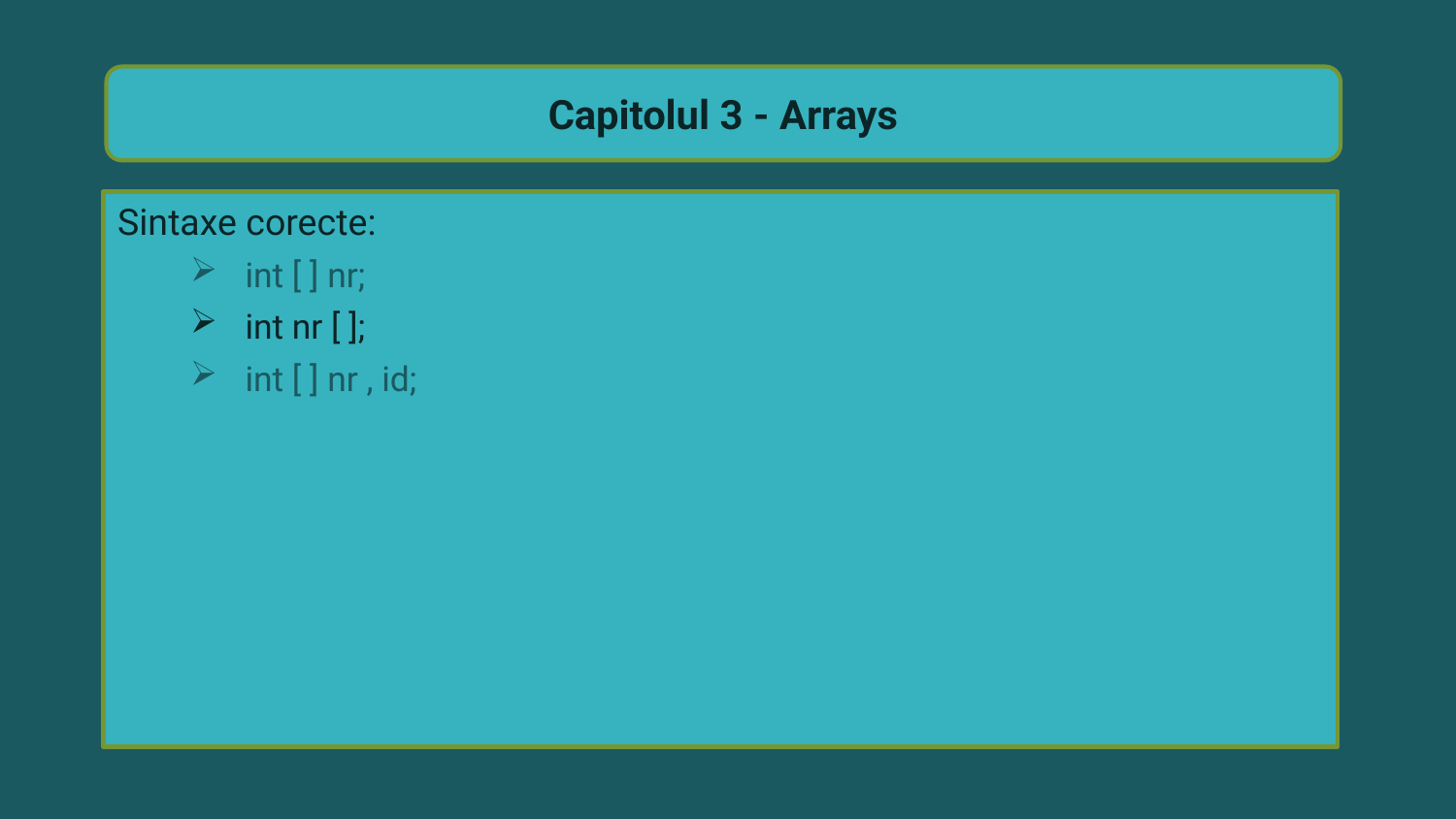

Capitolul 3 - Arrays
Sintaxe corecte:
int [ ] nr;
int nr [ ];
int [ ] nr , id;